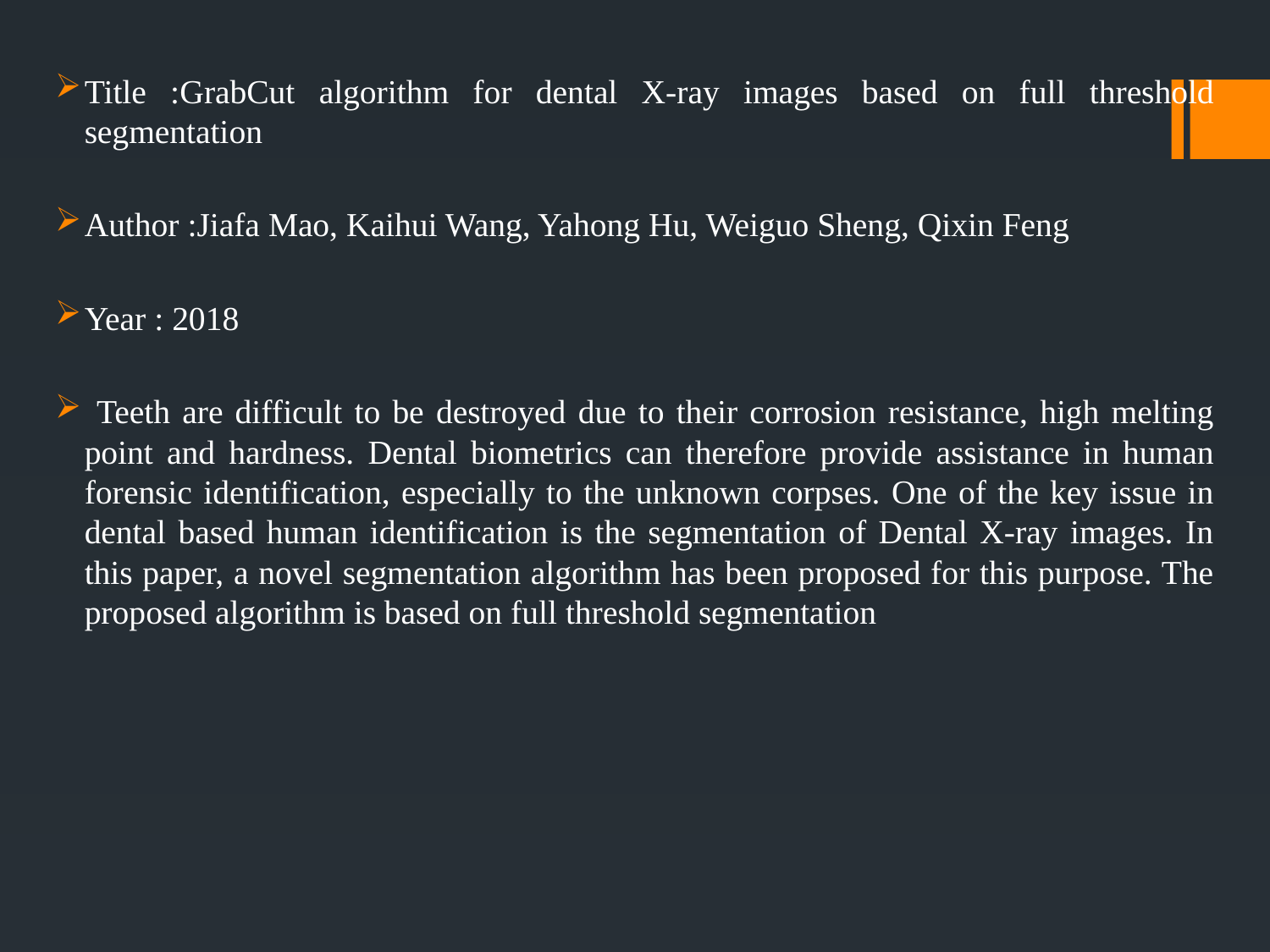

#
Title :GrabCut algorithm for dental X-ray images based on full threshold segmentation

Author :Jiafa Mao, Kaihui Wang, Yahong Hu, Weiguo Sheng, Qixin Feng

Year : 2018

 Teeth are difficult to be destroyed due to their corrosion resistance, high melting point and hardness. Dental biometrics can therefore provide assistance in human forensic identification, especially to the unknown corpses. One of the key issue in dental based human identification is the segmentation of Dental X-ray images. In this paper, a novel segmentation algorithm has been proposed for this purpose. The proposed algorithm is based on full threshold segmentation